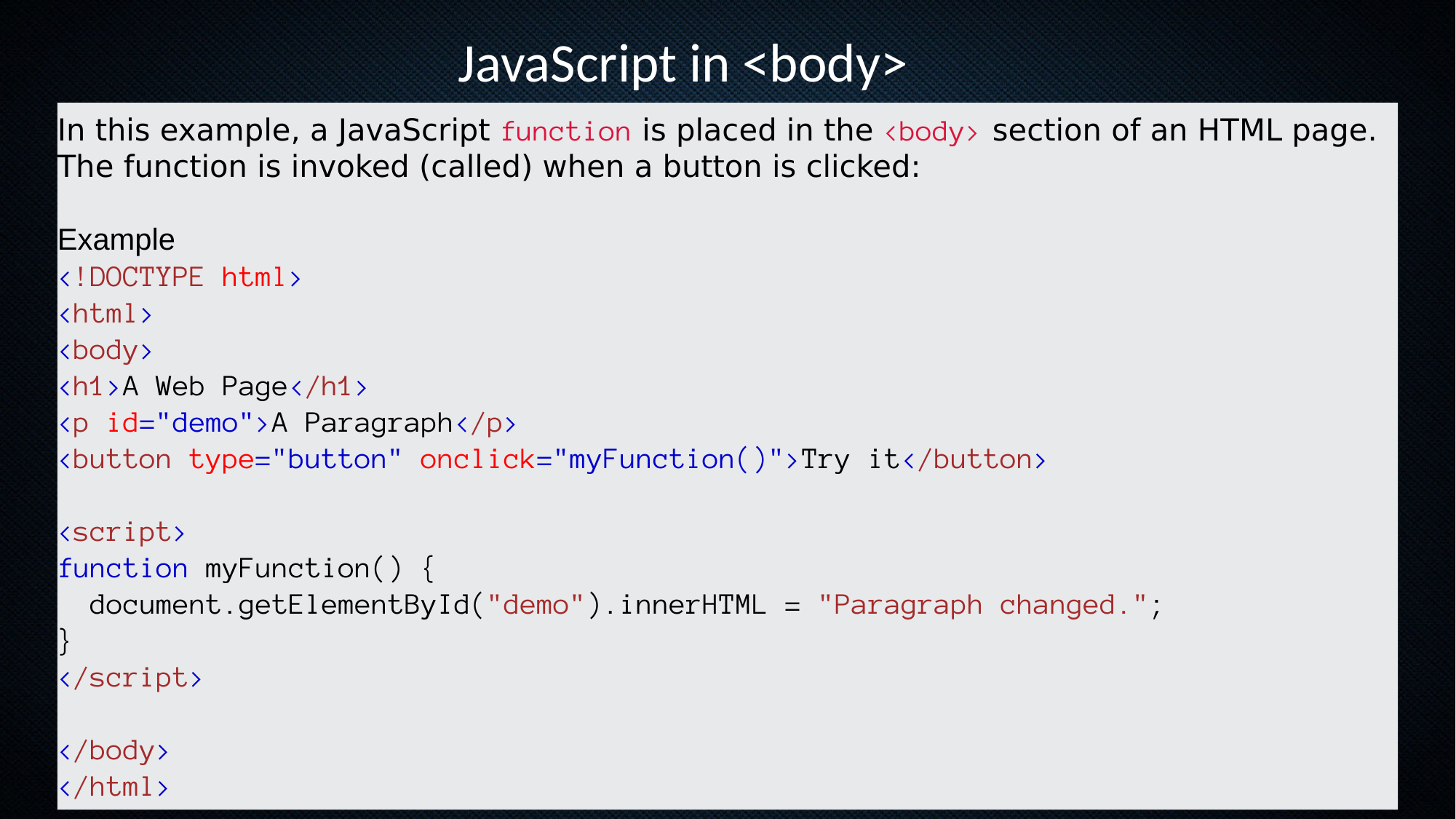

JavaScript in <body>

In this example, a JavaScript function is placed in the <body> section of an HTML page.
The function is invoked (called) when a button is clicked:

Example
<!DOCTYPE html>
<html>
<body>
<h1>A Web Page</h1>
<p id="demo">A Paragraph</p>
<button type="button" onclick="myFunction()">Try it</button>
<script>
function myFunction() {
  document.getElementById("demo").innerHTML = "Paragraph changed.";
}
</script>
</body>
</html>